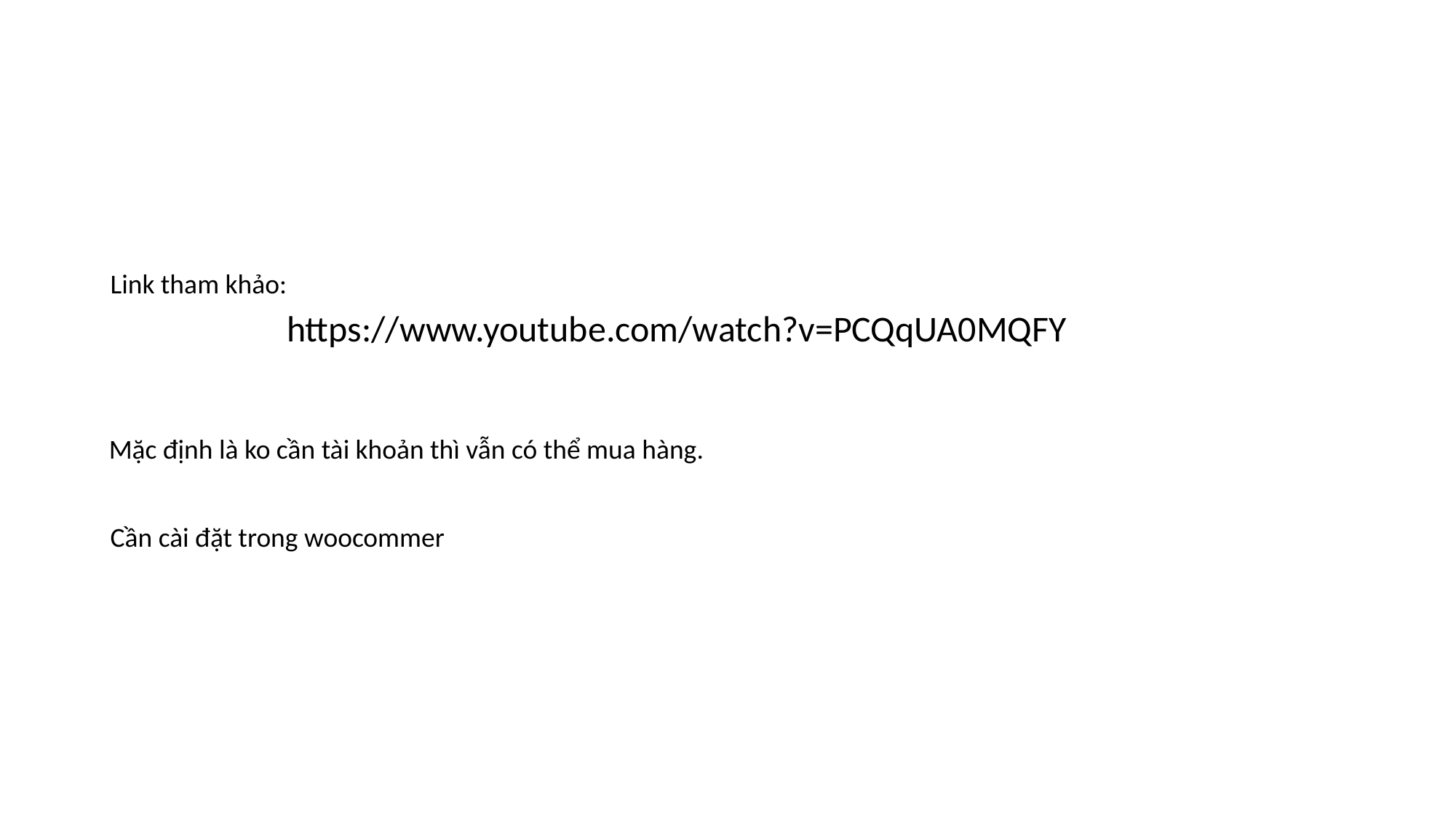

#
Link tham khảo:
https://www.youtube.com/watch?v=PCQqUA0MQFY
Mặc định là ko cần tài khoản thì vẫn có thể mua hàng.
Cần cài đặt trong woocommer